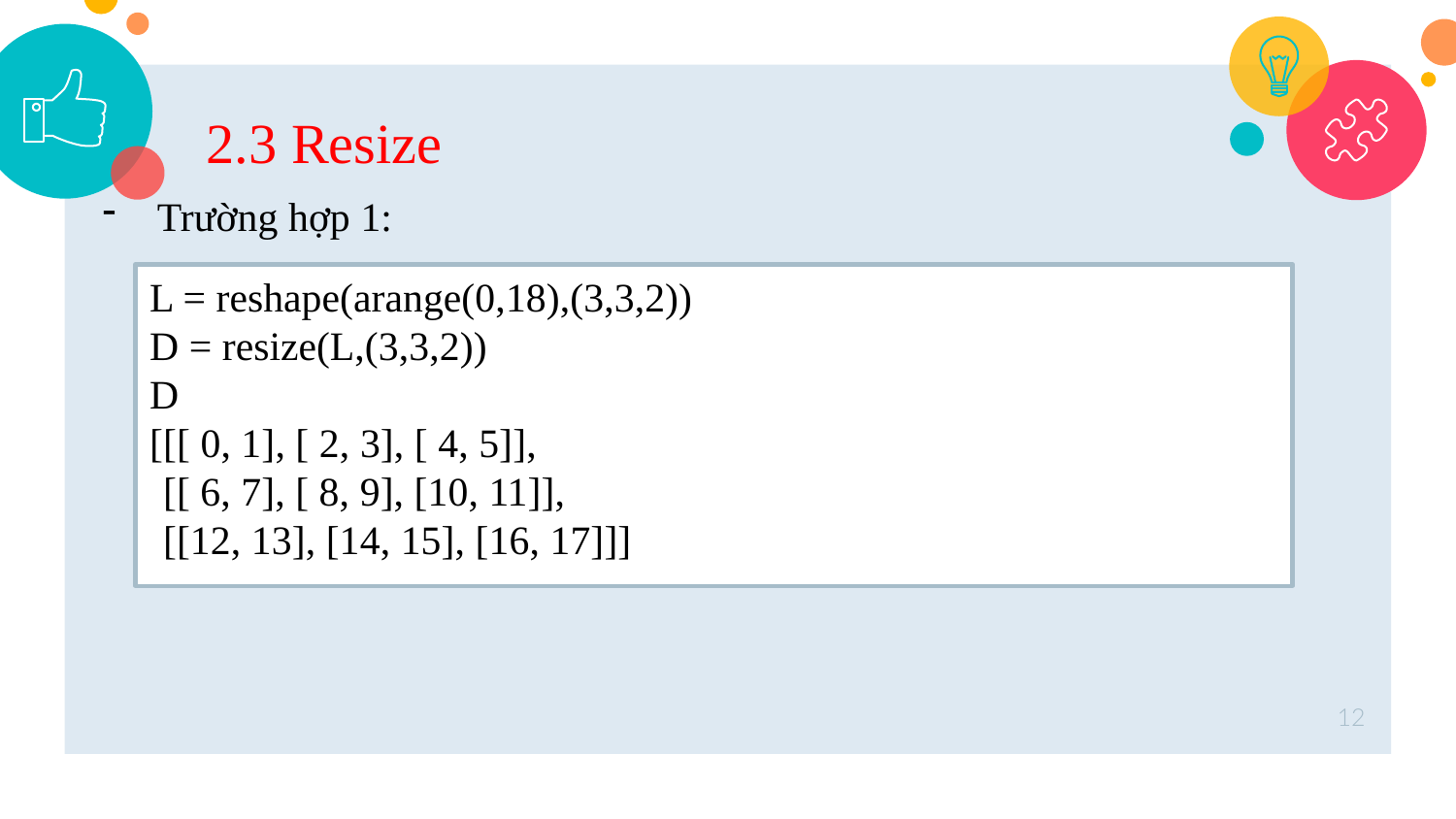

2.3 Resize
Trường hợp 1:

L = reshape(arange(0,18),(3,3,2))
D = resize(L,(3,3,2))
D
[[[ 0, 1], [ 2, 3], [ 4, 5]],
[[[ 6, 7], [ 8, 9], [10, 11]],
[[[12, 13], [14, 15], [16, 17]]]
12